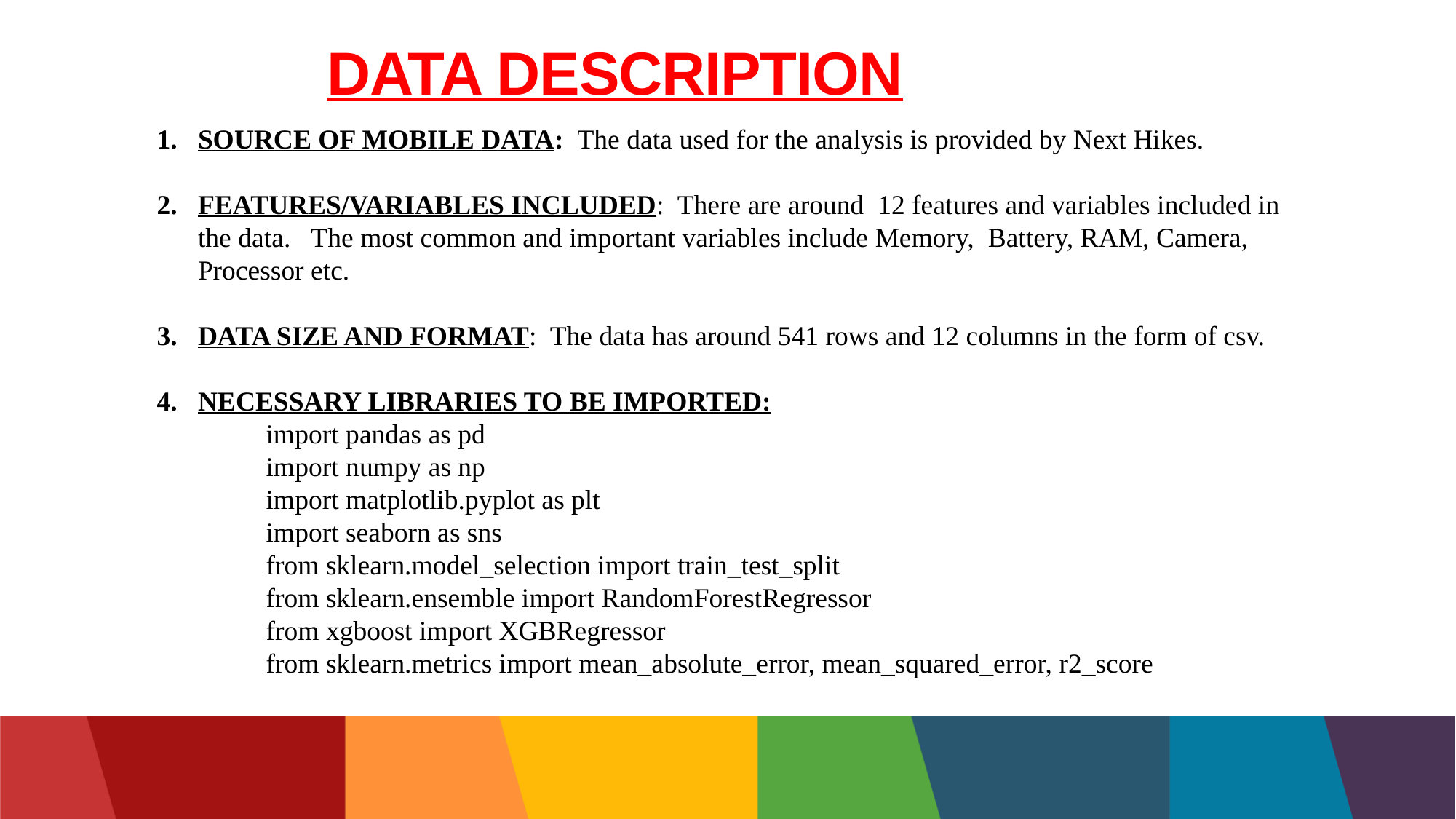

# DATA DESCRIPTION
SOURCE OF MOBILE DATA:  The data used for the analysis is provided by Next Hikes.

FEATURES/VARIABLES INCLUDED:  There are around  12 features and variables included in the data.   The most common and important variables include Memory,  Battery, RAM, Camera, Processor etc.

DATA SIZE AND FORMAT:  The data has around 541 rows and 12 columns in the form of csv.

NECESSARY LIBRARIES TO BE IMPORTED:
	import pandas as pd
	import numpy as np
	import matplotlib.pyplot as plt
	import seaborn as sns
	from sklearn.model_selection import train_test_split
	from sklearn.ensemble import RandomForestRegressor
	from xgboost import XGBRegressor
	from sklearn.metrics import mean_absolute_error, mean_squared_error, r2_score